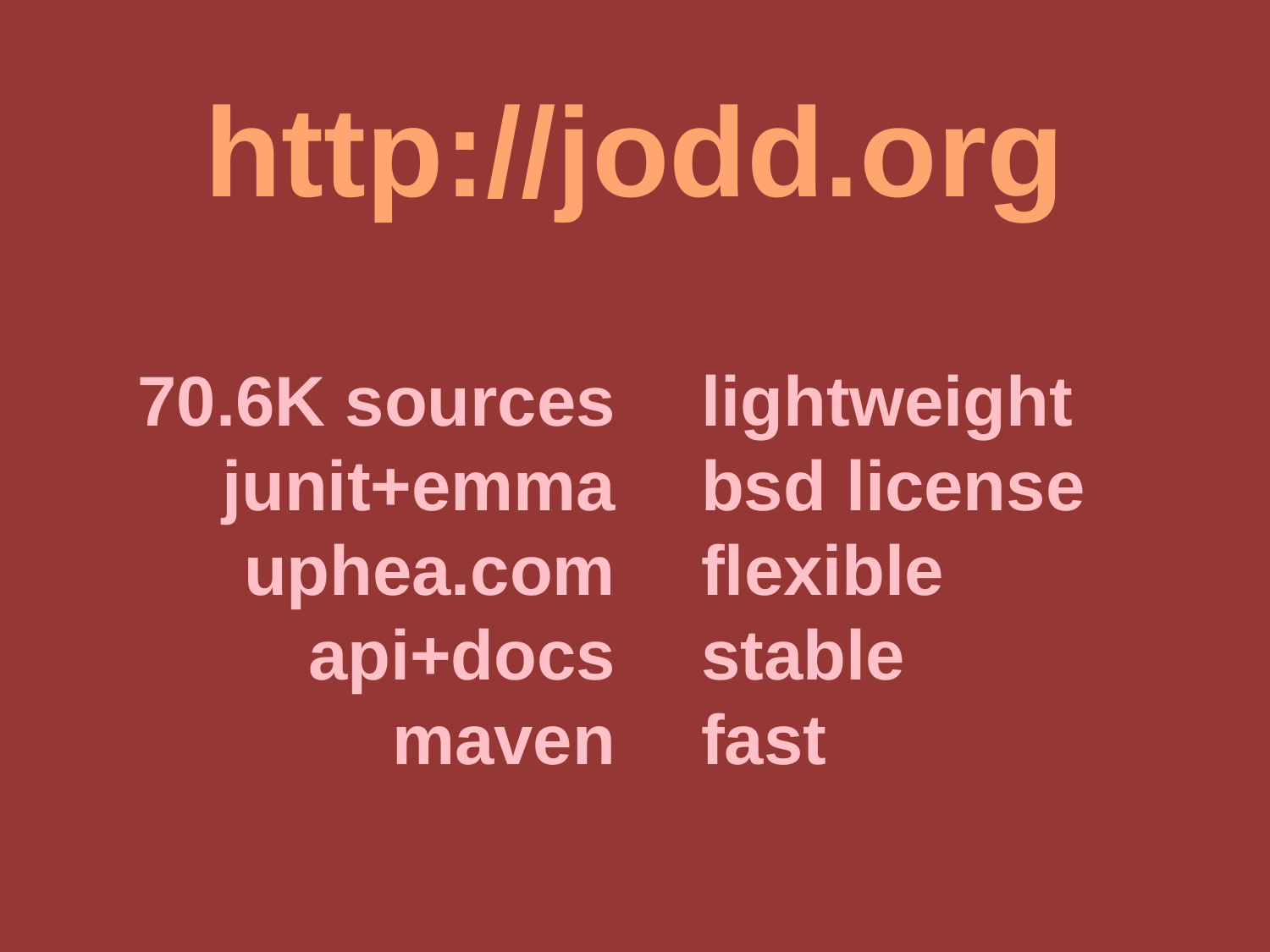

http://jodd.org
70.6K sources
junit+emma
uphea.com
api+docs
maven
lightweight
bsd license
flexible
stable
fast